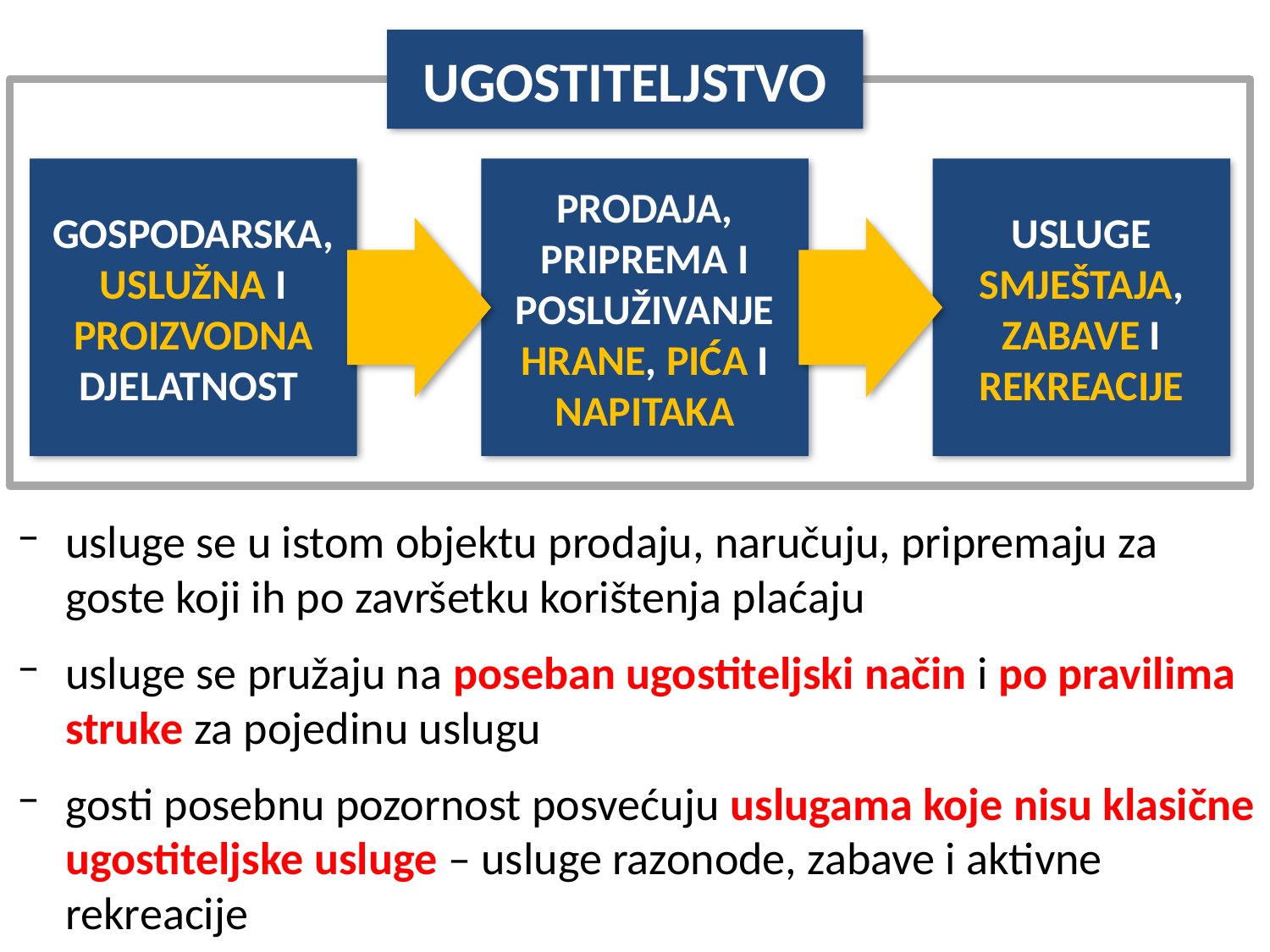

UGOSTITELJSTVO

GOSPODARSKA, USLUŽNA I PROIZVODNA DJELATNOST
PRODAJA, PRIPREMA I POSLUŽIVANJE HRANE, PIĆA I NAPITAKA
USLUGE SMJEŠTAJA, ZABAVE I REKREACIJE

usluge se u istom objektu prodaju, naručuju, pripremaju za goste koji ih po završetku korištenja plaćaju
usluge se pružaju na poseban ugostiteljski način i po pravilima struke za pojedinu uslugu
gosti posebnu pozornost posvećuju uslugama koje nisu klasične ugostiteljske usluge – usluge razonode, zabave i aktivne rekreacije